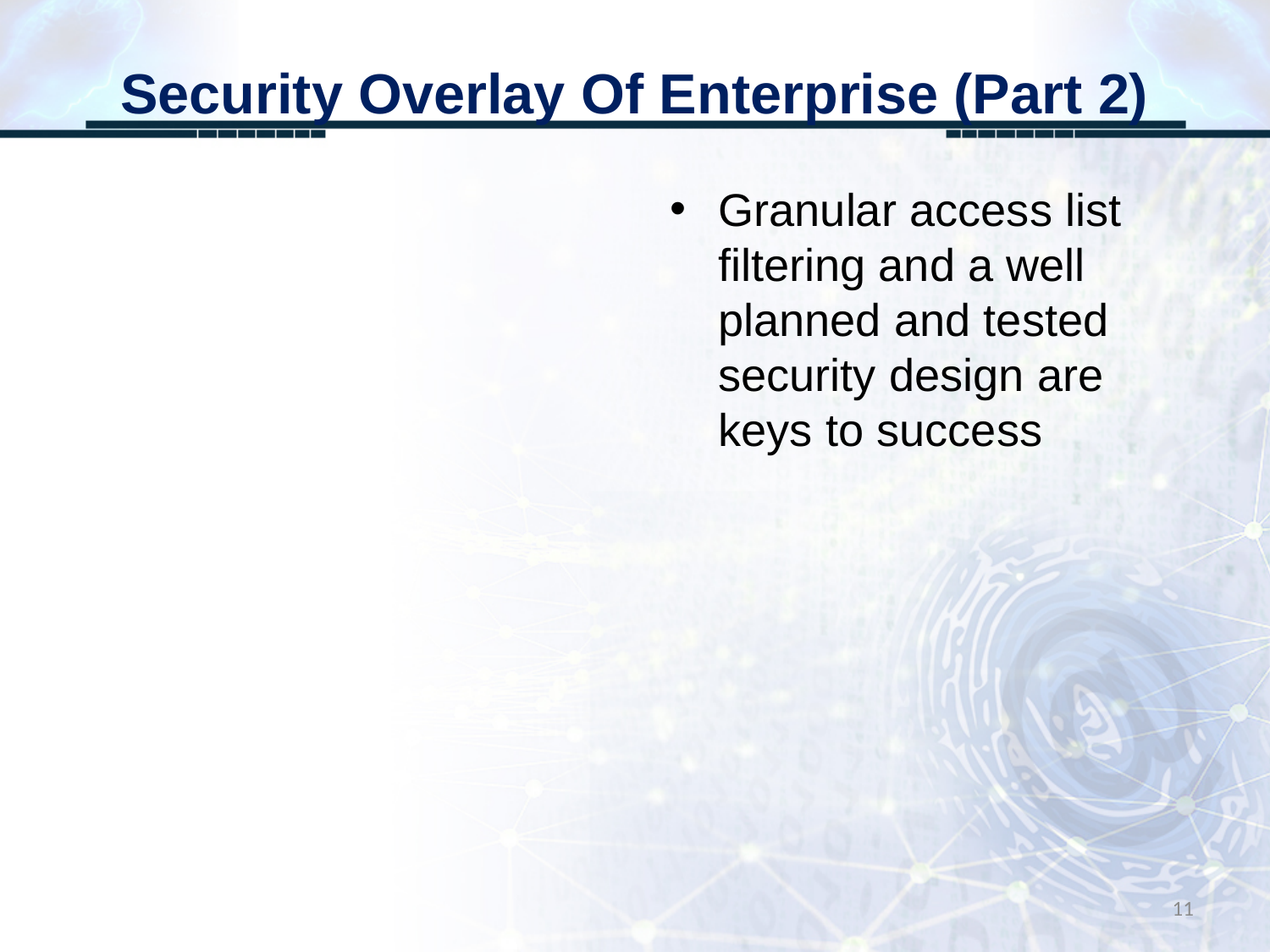

# Security Overlay Of Enterprise (Part 2)
Granular access list filtering and a well planned and tested security design are keys to success
11